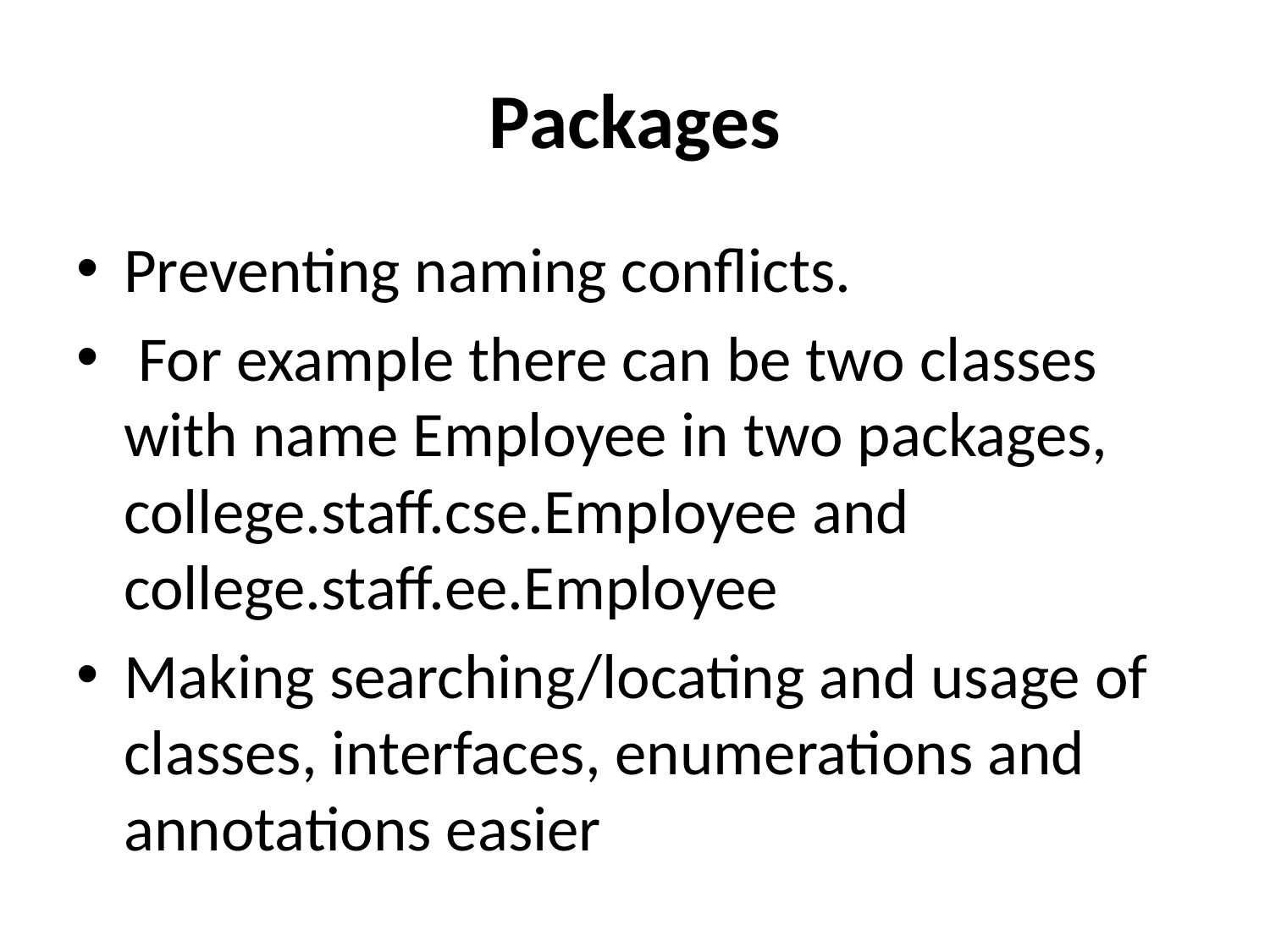

# Packages
Preventing naming conflicts.
 For example there can be two classes with name Employee in two packages, college.staff.cse.Employee and college.staff.ee.Employee
Making searching/locating and usage of classes, interfaces, enumerations and annotations easier